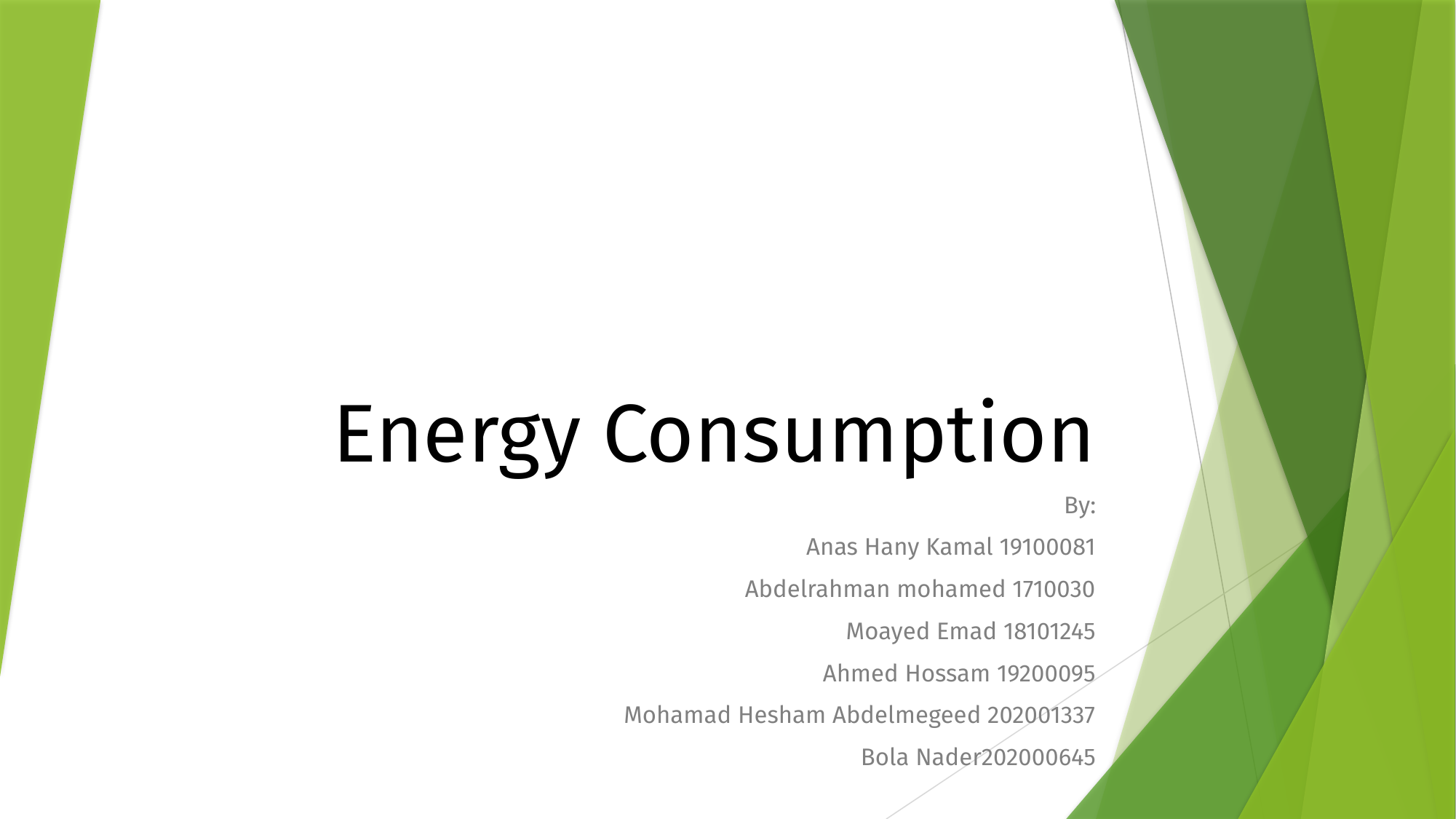

# Energy Consumption
By:
Anas Hany Kamal 19100081
Abdelrahman mohamed 1710030
Moayed Emad 18101245
Ahmed Hossam 19200095
Mohamad Hesham Abdelmegeed 202001337
Bola Nader202000645